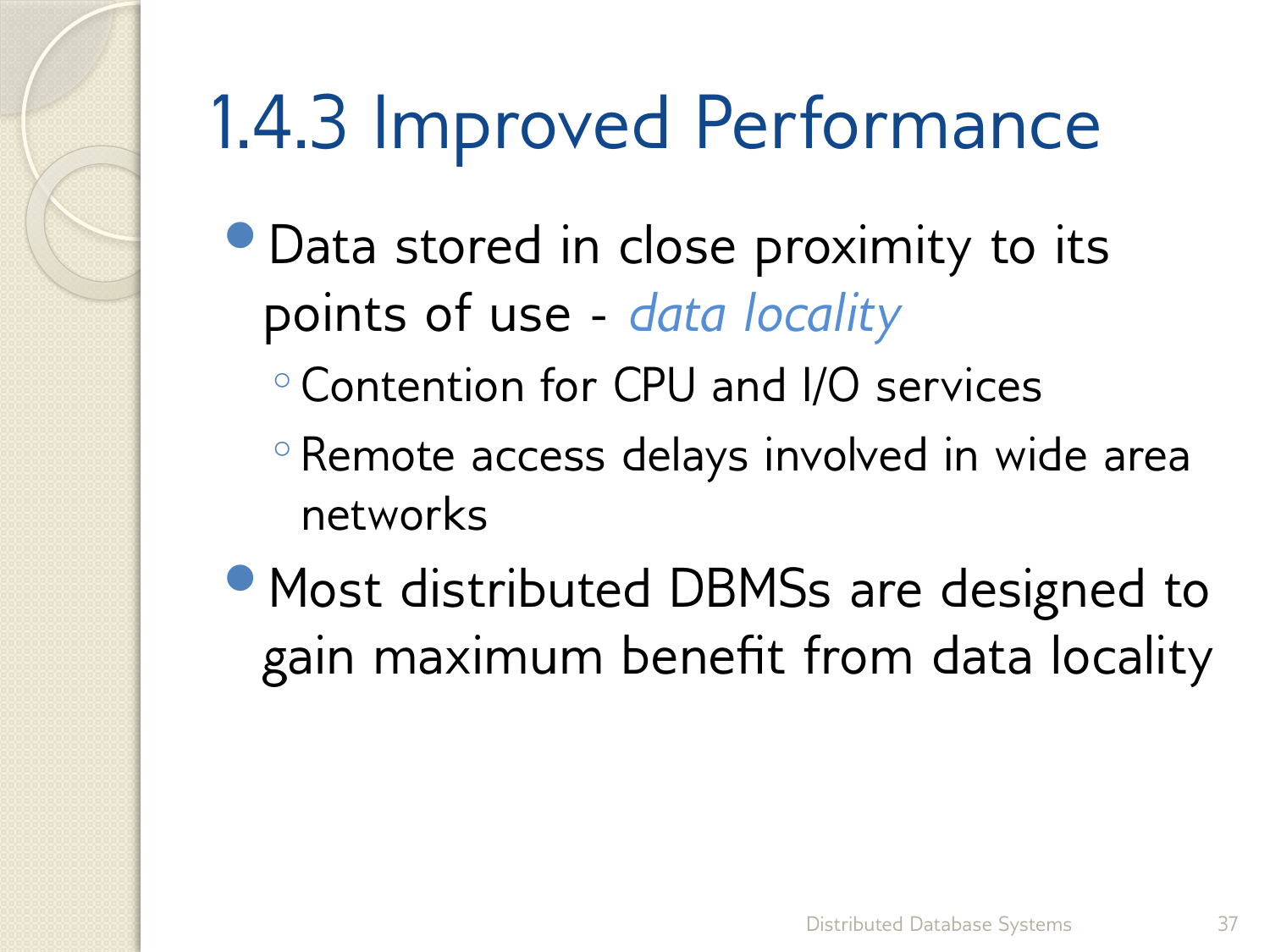

# 1.4.3 Improved Performance
Data stored in close proximity to its points of use - data locality
Contention for CPU and I/O services
Remote access delays involved in wide area networks
Most distributed DBMSs are designed to gain maximum benefit from data locality
Distributed Database Systems
37